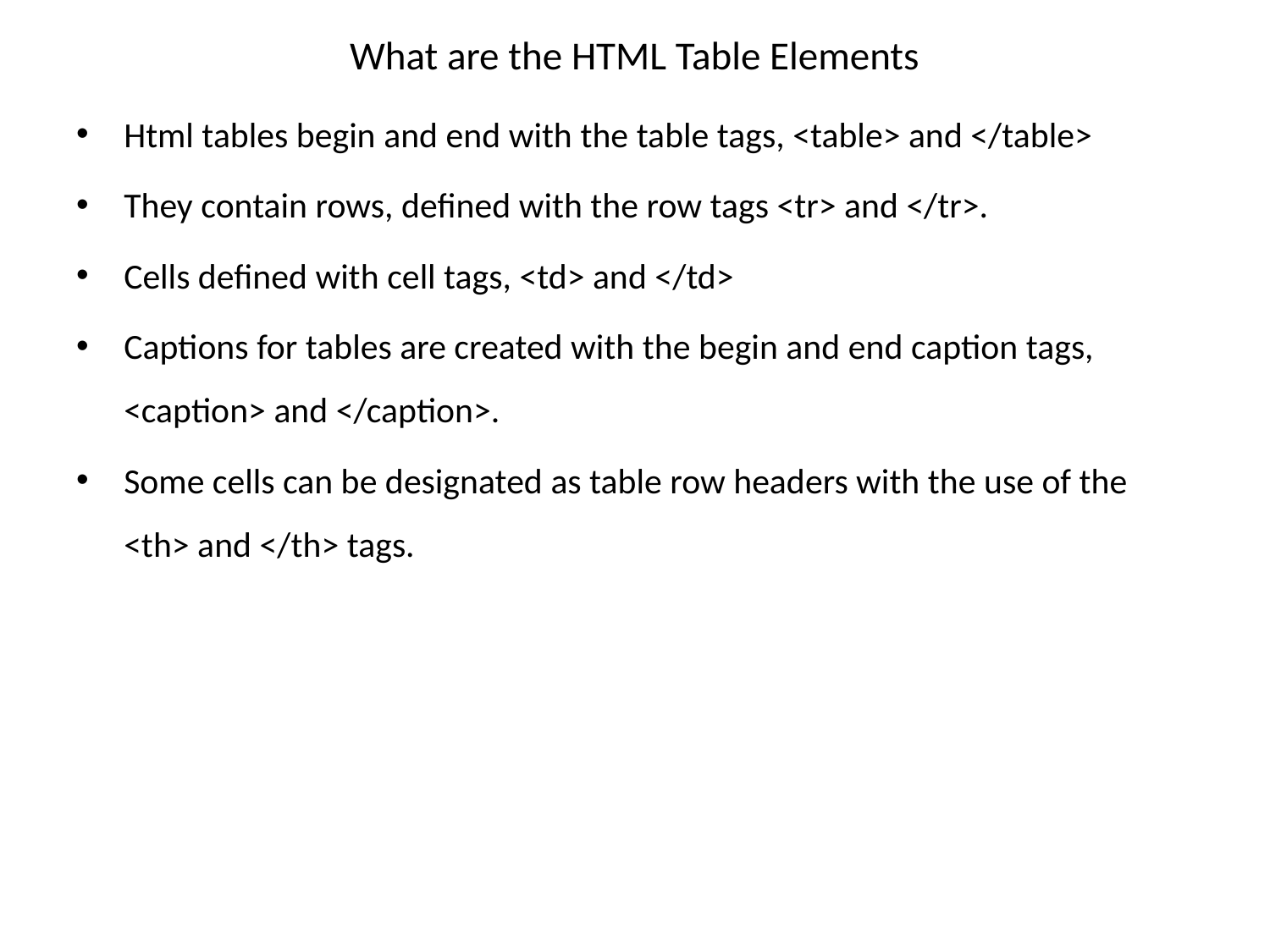

# What are the HTML Table Elements
Html tables begin and end with the table tags, <table> and </table>
They contain rows, defined with the row tags <tr> and </tr>.
Cells defined with cell tags, <td> and </td>
Captions for tables are created with the begin and end caption tags, <caption> and </caption>.
Some cells can be designated as table row headers with the use of the <th> and </th> tags.